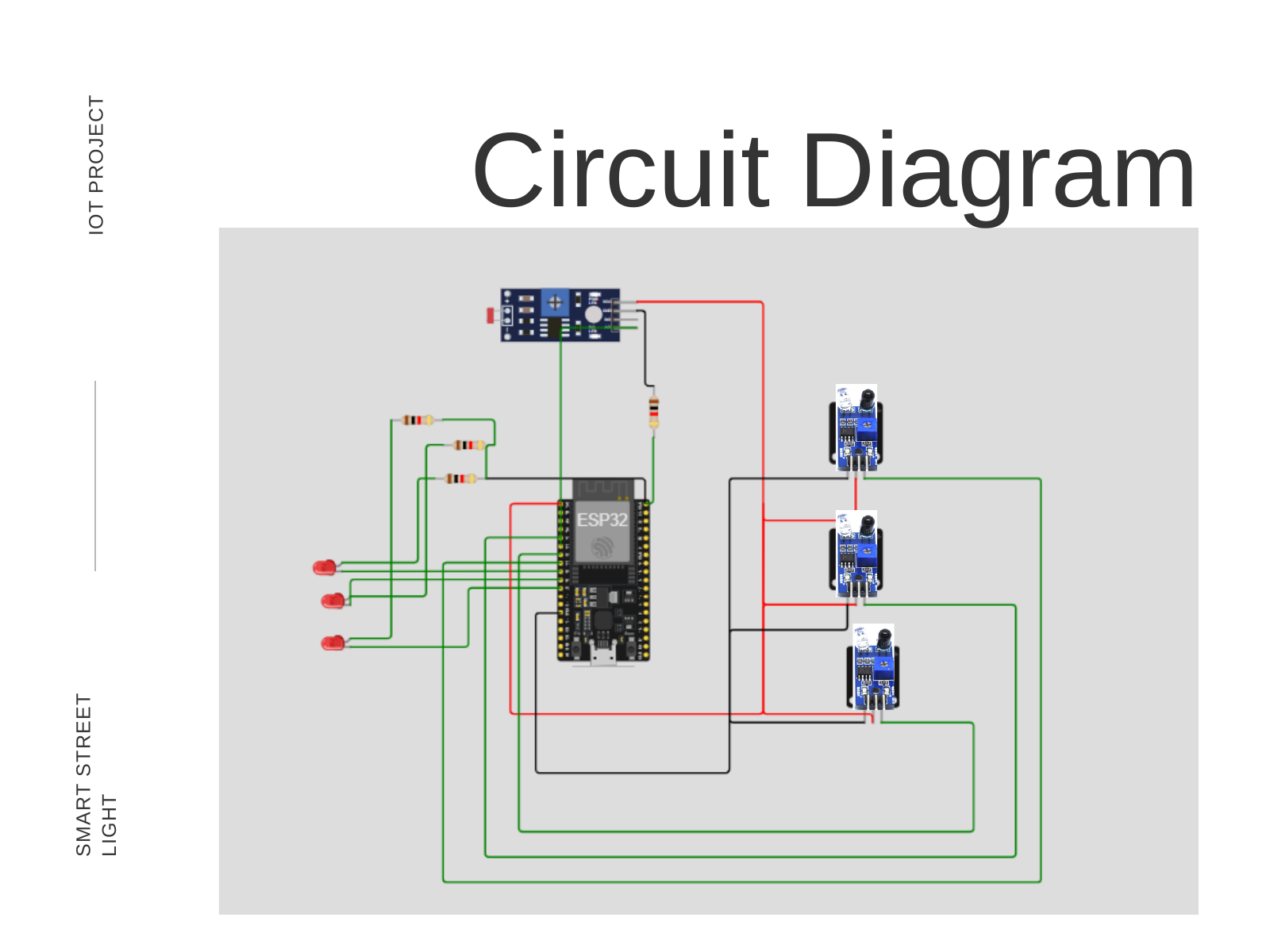

Circuit Diagram
IOT PROJECT

SMART STREET LIGHT